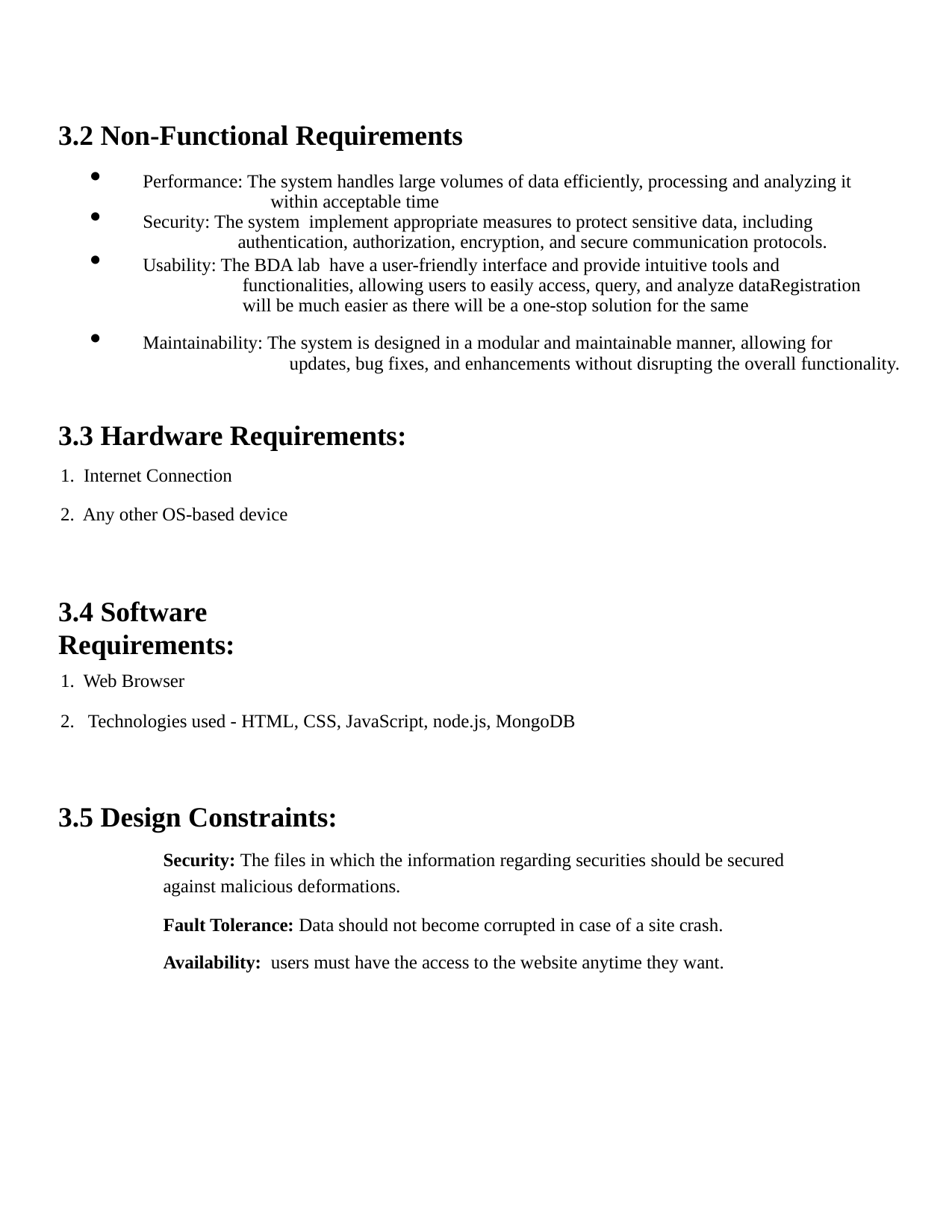

3.2 Non-Functional Requirements

	Performance: The system handles large volumes of data efficiently, processing and analyzing it
                                               within acceptable time
	Security: The system  implement appropriate measures to protect sensitive data, including
                                        authentication, authorization, encryption, and secure communication protocols.

	Usability: The BDA lab  have a user-friendly interface and provide intuitive tools and
                                         functionalities, allowing users to easily access, query, and analyze dataRegistration
                                         will be much easier as there will be a one-stop solution for the same

	Maintainability: The system is designed in a modular and maintainable manner, allowing for
                                                   updates, bug fixes, and enhancements without disrupting the overall functionality.

 3.3 Hardware Requirements:

  1.  Internet Connection

  2.  Any other OS-based device

 3.4 Software

 Requirements:

  1.  Web Browser

  2.   Technologies used - HTML, CSS, JavaScript, node.js, MongoDB

 3.5 Design Constraints:

	Security: The files in which the information regarding securities should be secured

	against malicious deformations.

	Fault Tolerance: Data should not become corrupted in case of a site crash.

	Availability:  users must have the access to the website anytime they want.